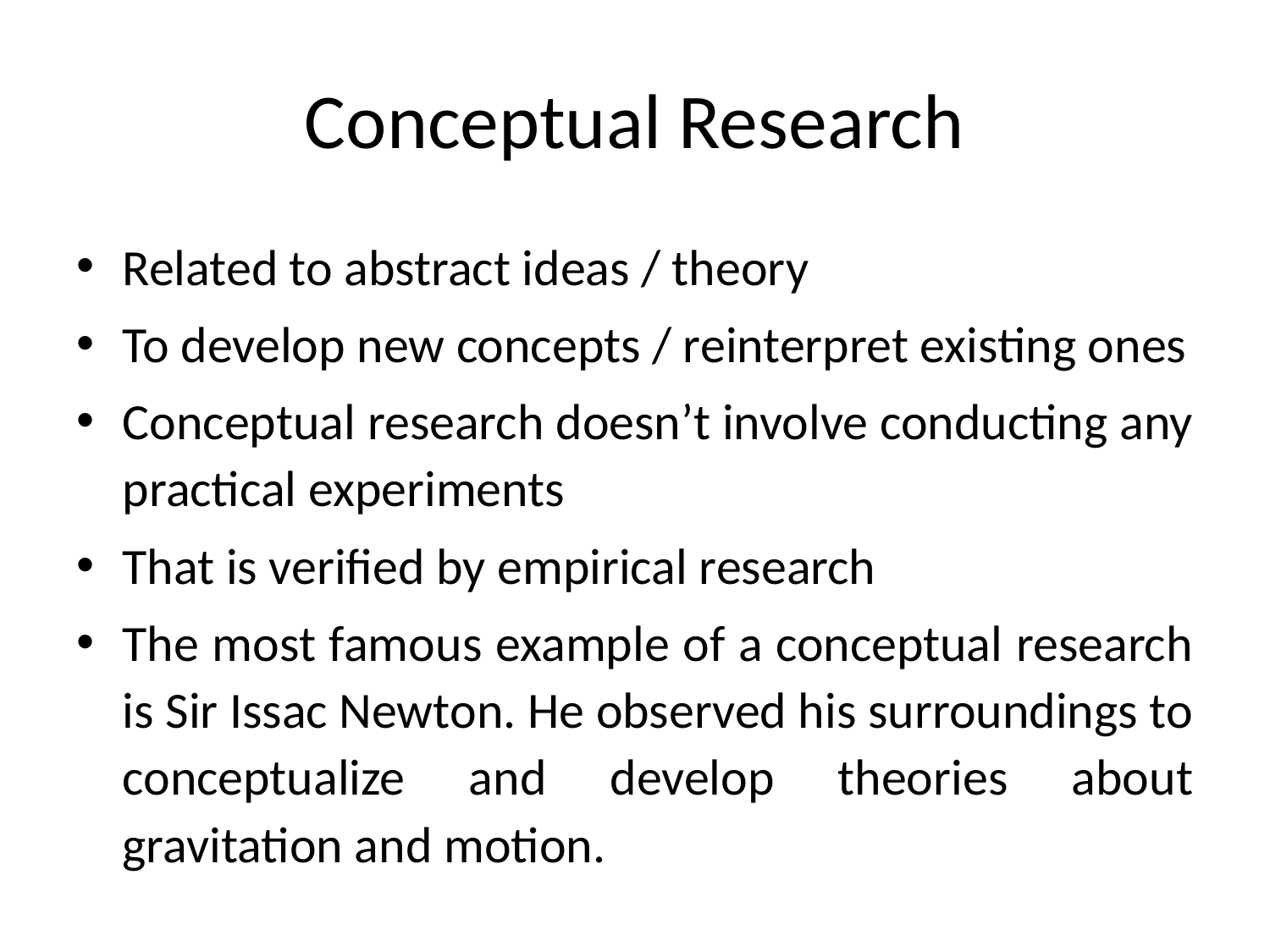

# Conceptual Research
Related to abstract ideas / theory
To develop new concepts / reinterpret existing ones
Conceptual research doesn’t involve conducting any practical experiments
That is verified by empirical research
The most famous example of a conceptual research is Sir Issac Newton. He observed his surroundings to conceptualize and develop theories about gravitation and motion.